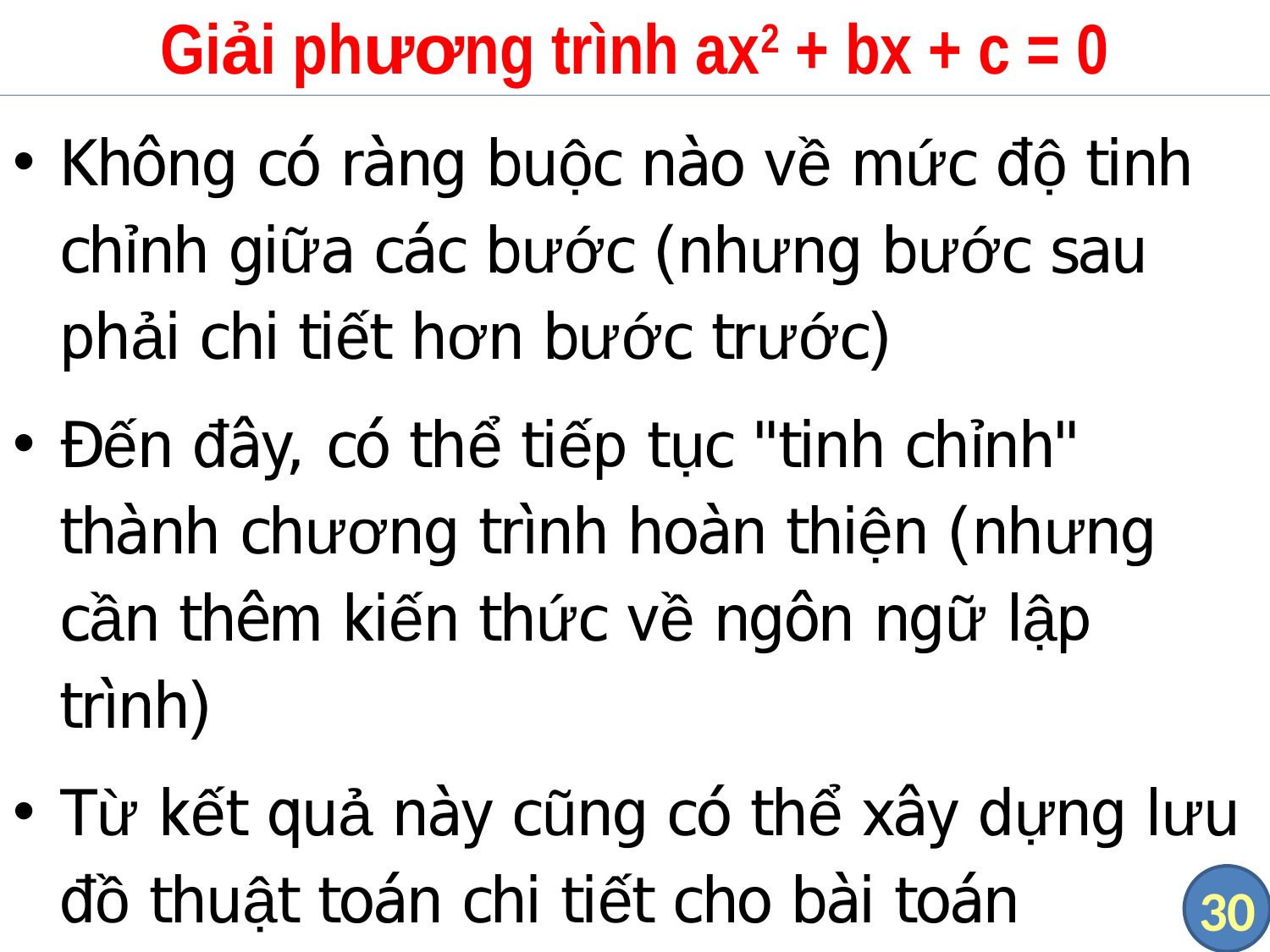

# Giải phương trình ax2 + bx + c = 0
Không có ràng buộc nào về mức độ tinh chỉnh giữa các bước (nhưng bước sau phải chi tiết hơn bước trước)
Đến đây, có thể tiếp tục "tinh chỉnh" thành chương trình hoàn thiện (nhưng cần thêm kiến thức về ngôn ngữ lập trình)
Từ kết quả này cũng có thể xây dựng lưu đồ thuật toán chi tiết cho bài toán
30